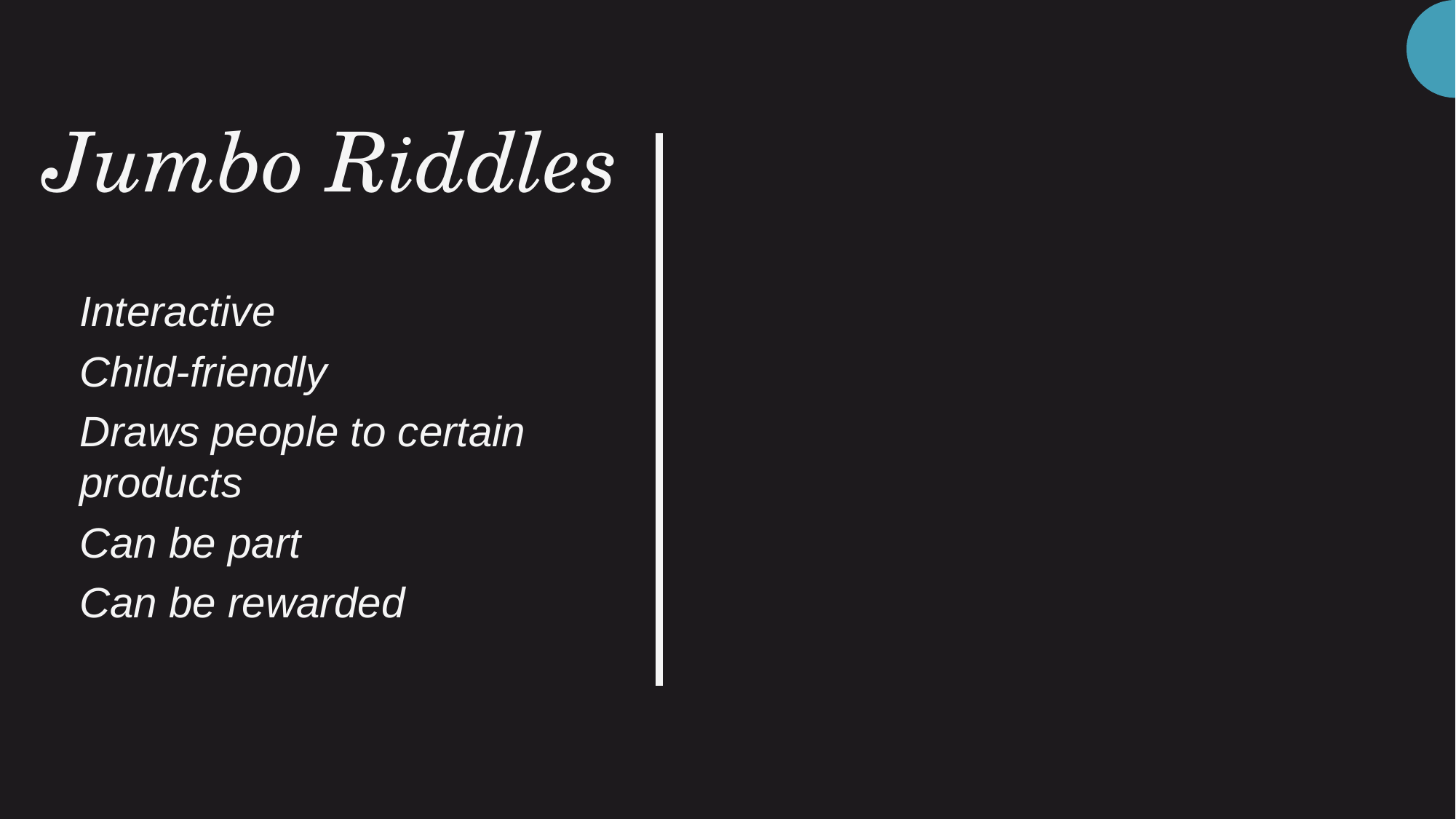

# Jumbo Riddles
Interactive
Child-friendly
Draws people to certain products
Can be part
Can be rewarded
3